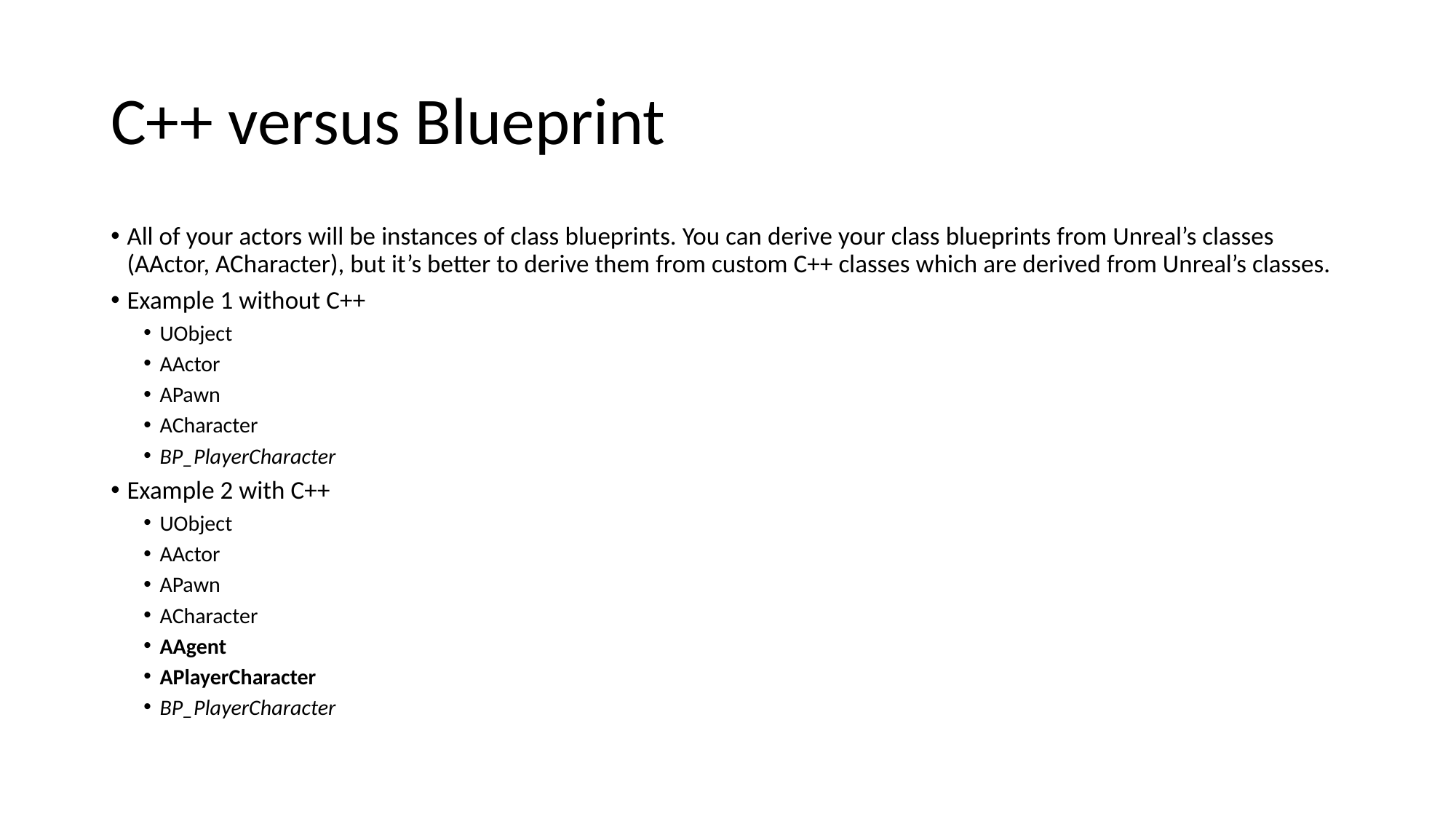

C++ versus Blueprint
All of your actors will be instances of class blueprints. You can derive your class blueprints from Unreal’s classes (AActor, ACharacter), but it’s better to derive them from custom C++ classes which are derived from Unreal’s classes.
Example 1 without C++
UObject
AActor
APawn
ACharacter
BP_PlayerCharacter
Example 2 with C++
UObject
AActor
APawn
ACharacter
AAgent
APlayerCharacter
BP_PlayerCharacter